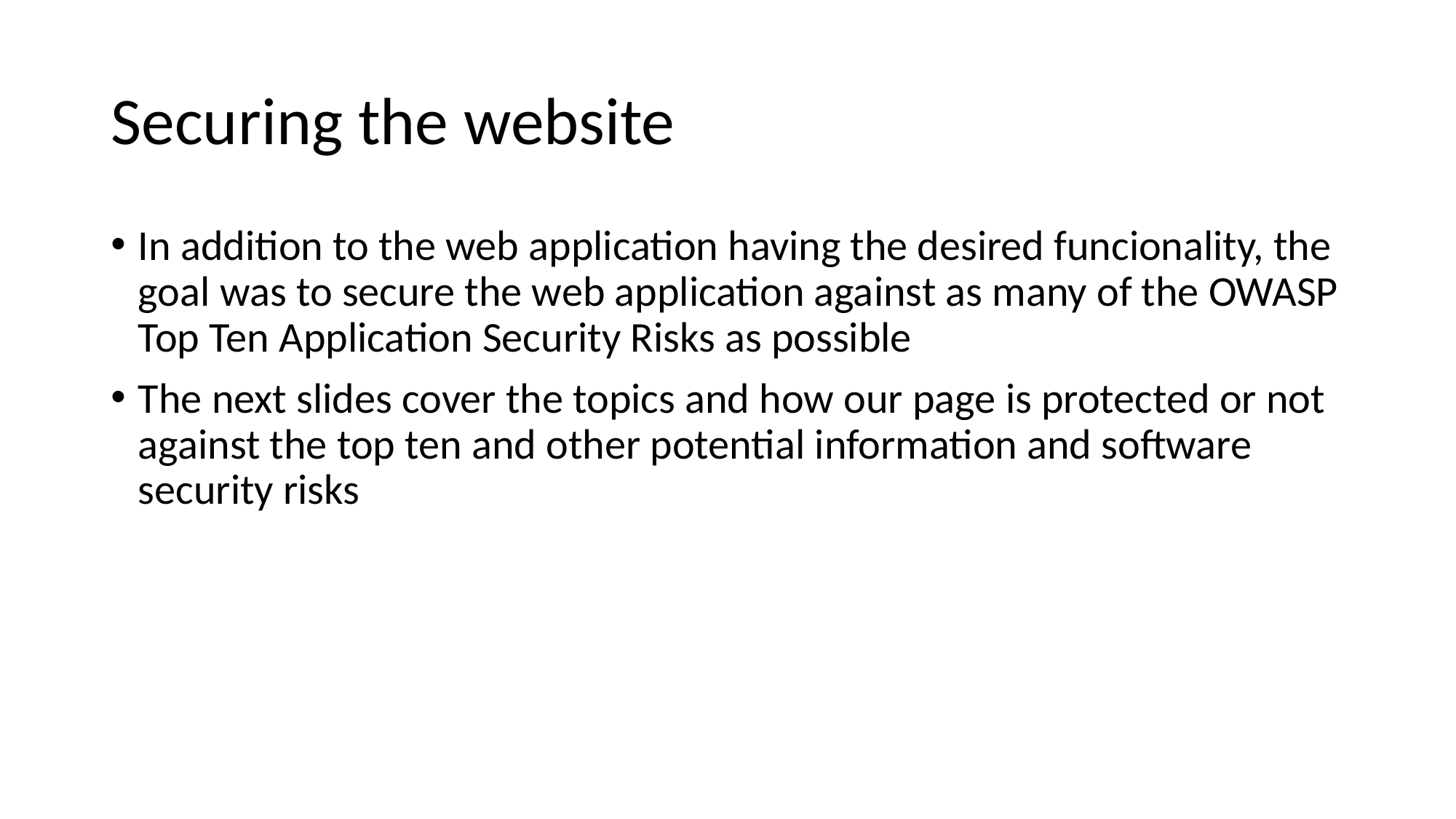

# Securing the website
In addition to the web application having the desired funcionality, the goal was to secure the web application against as many of the OWASP Top Ten Application Security Risks as possible
The next slides cover the topics and how our page is protected or not against the top ten and other potential information and software security risks